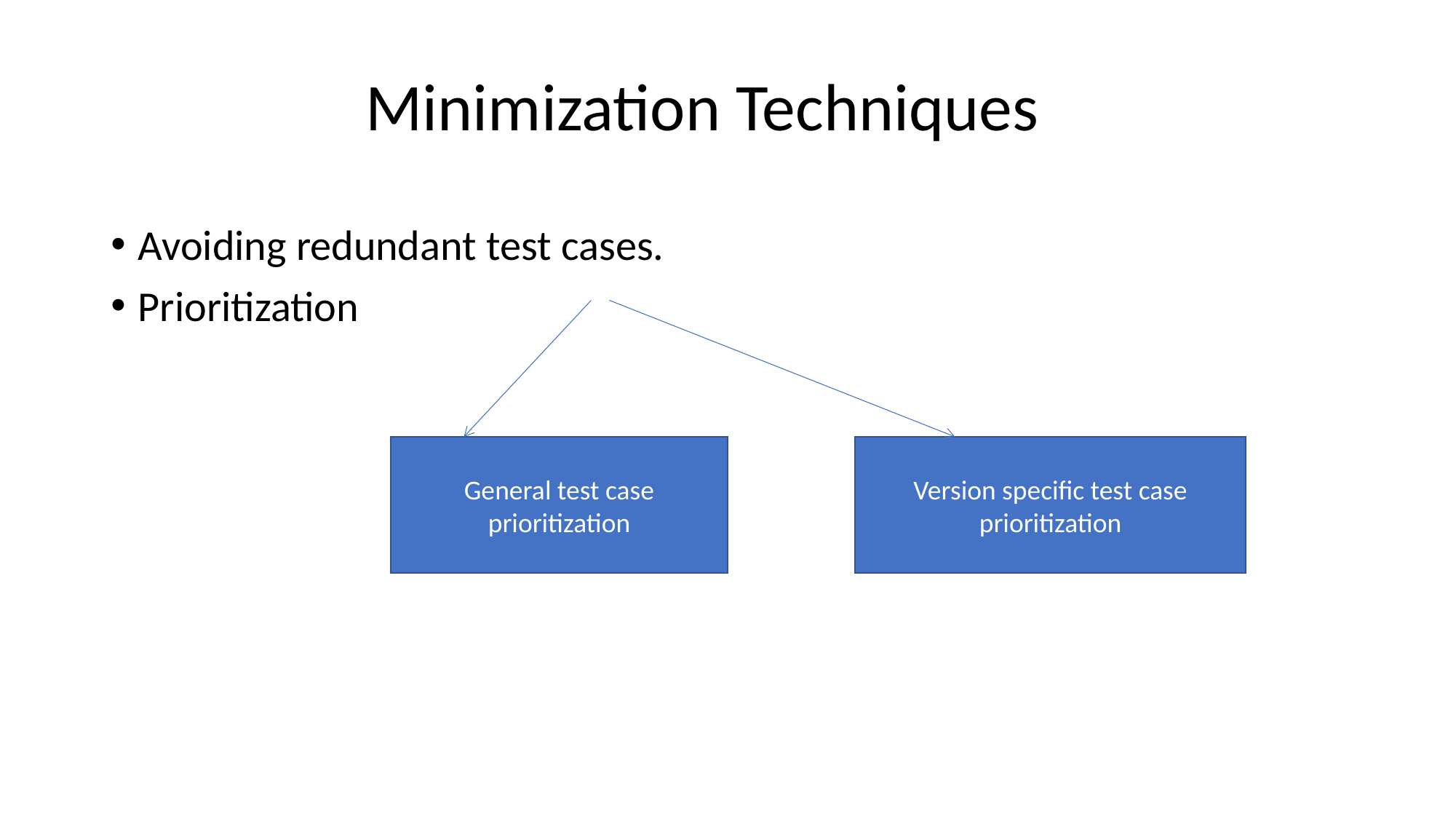

# Minimization Techniques
Avoiding redundant test cases.
Prioritization
General test case prioritization
Version specific test case prioritization